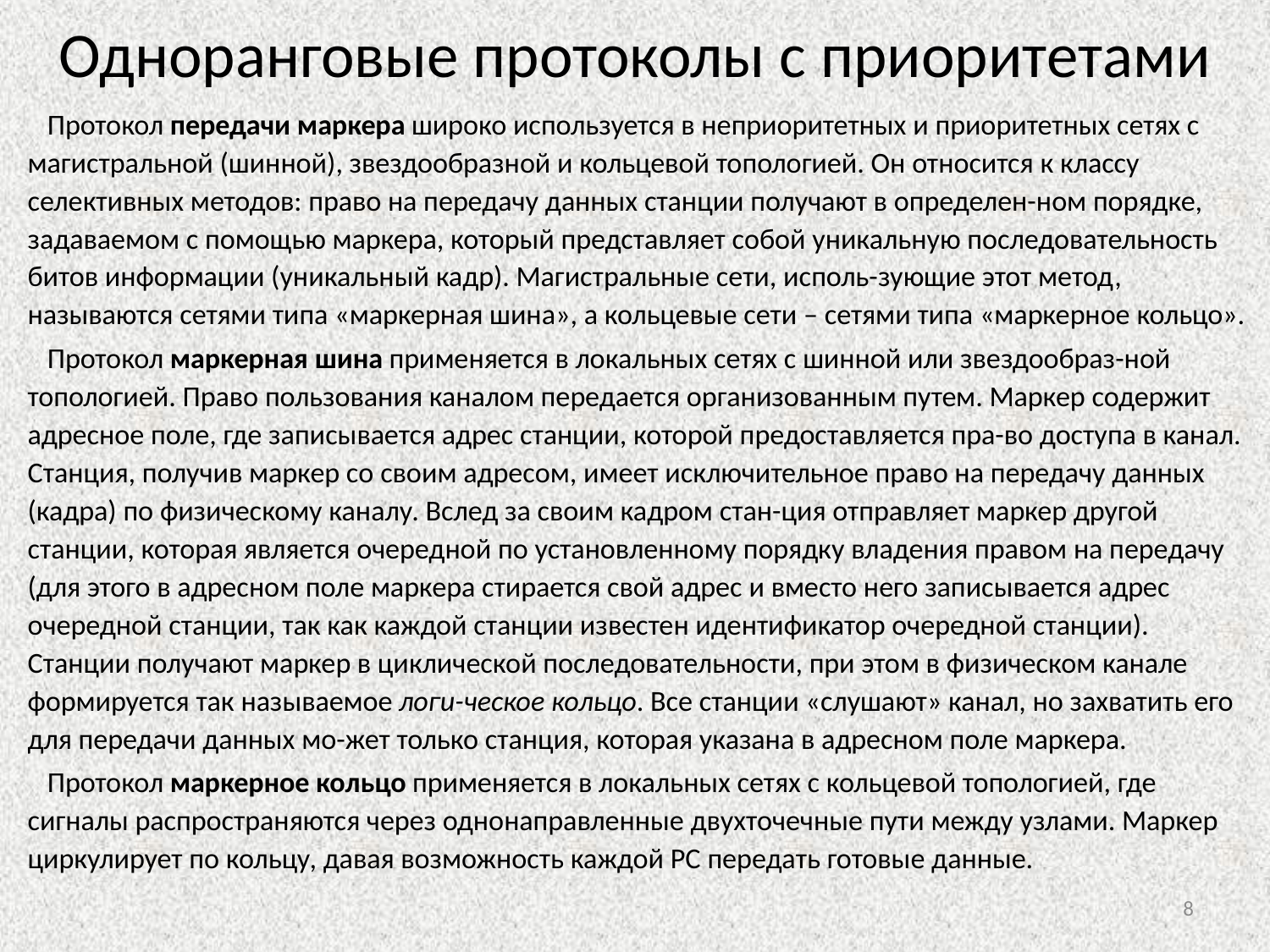

# Одноранговые протоколы с приоритетами
   Протокол передачи маркера широко используется в неприоритетных и приоритетных сетях с магистральной (шинной), звездообразной и кольцевой топологией. Он относится к классу селективных методов: право на передачу данных станции получают в определен-ном порядке, задаваемом с помощью маркера, который представляет собой уникальную последовательность битов информации (уникальный кадр). Магистральные сети, исполь-зующие этот метод, называются сетями типа «маркерная шина», а кольцевые сети – сетями типа «маркерное кольцо».
   Протокол маркерная шина применяется в локальных сетях с шинной или звездообраз-ной топологией. Право пользования каналом передается организованным путем. Маркер содержит адресное поле, где записывается адрес станции, которой предоставляется пра-во доступа в канал. Станция, получив маркер со своим адресом, имеет исключительное право на передачу данных (кадра) по физическому каналу. Вслед за своим кадром стан-ция отправляет маркер другой станции, которая является очередной по установленному порядку владения правом на передачу (для этого в адресном поле маркера стирается свой адрес и вместо него записывается адрес очередной станции, так как каждой станции известен идентификатор очередной станции). Станции получают маркер в циклической последовательности, при этом в физическом канале формируется так называемое логи-ческое кольцо. Все станции «слушают» канал, но захватить его для передачи данных мо-жет только станция, которая указана в адресном поле маркера.
   Протокол маркерное кольцо применяется в локальных сетях с кольцевой топологией, где сигналы распространяются через однонаправленные двухточечные пути между узлами. Маркер циркулирует по кольцу, давая возможность каждой РС передать готовые данные.

8